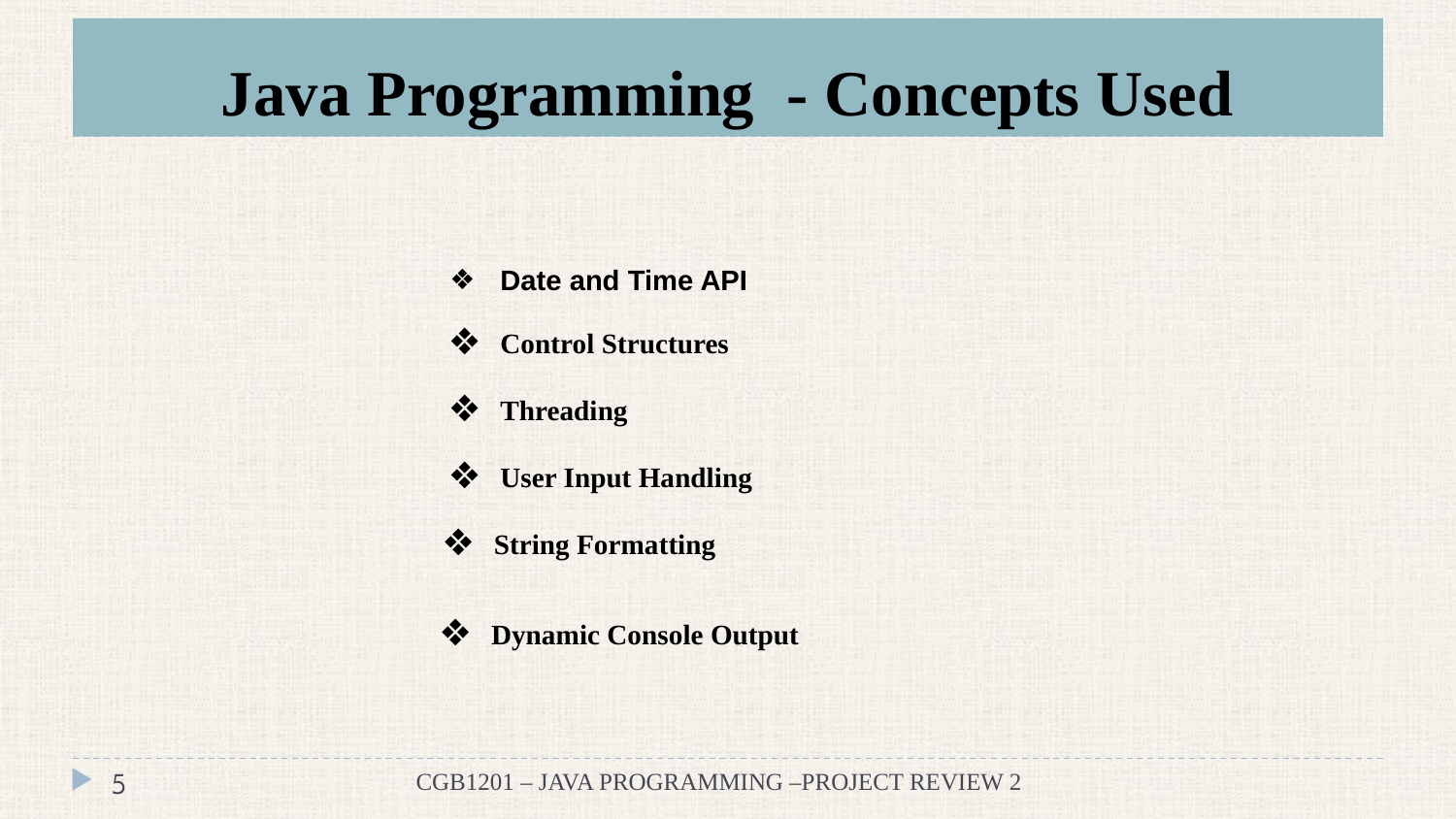

# Java Programming  - Concepts Used
Date and Time API
Control Structures
Threading
User Input Handling
String Formatting
Dynamic Console Output
5
CGB1201 – JAVA PROGRAMMING –PROJECT REVIEW 2